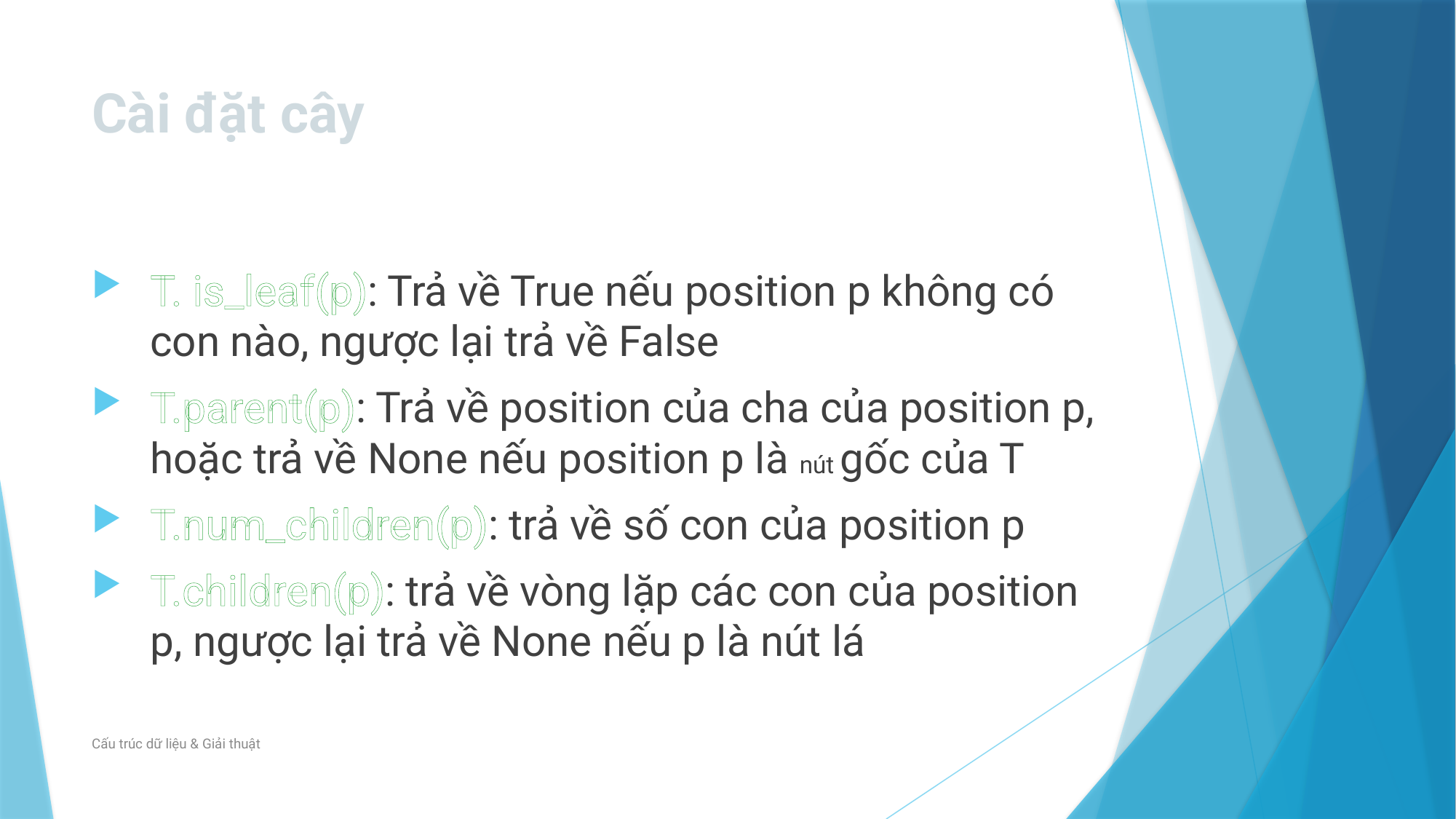

# Cài đặt cây
T. is_leaf(p): Trả về True nếu position p không có con nào, ngược lại trả về False
T.parent(p): Trả về position của cha của position p, hoặc trả về None nếu position p là nút gốc của T
T.num_children(p): trả về số con của position p
T.children(p): trả về vòng lặp các con của position p, ngược lại trả về None nếu p là nút lá
Cấu trúc dữ liệu & Giải thuật

16